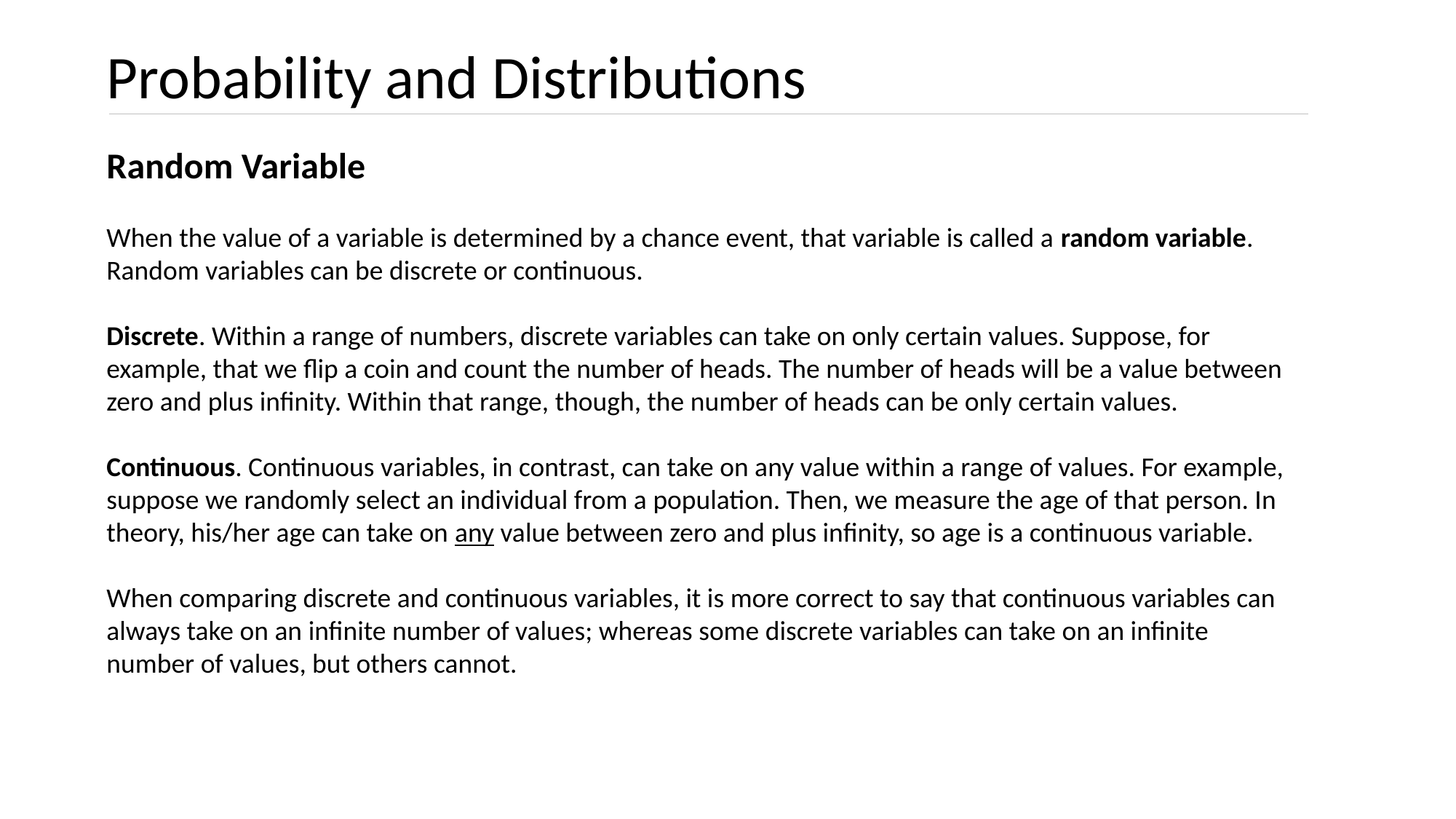

# Probability and Distributions
Random Variable
When the value of a variable is determined by a chance event, that variable is called a random variable.
Random variables can be discrete or continuous.

Discrete. Within a range of numbers, discrete variables can take on only certain values. Suppose, for example, that we flip a coin and count the number of heads. The number of heads will be a value between zero and plus infinity. Within that range, though, the number of heads can be only certain values.

Continuous. Continuous variables, in contrast, can take on any value within a range of values. For example, suppose we randomly select an individual from a population. Then, we measure the age of that person. In theory, his/her age can take on any value between zero and plus infinity, so age is a continuous variable.

When comparing discrete and continuous variables, it is more correct to say that continuous variables can always take on an infinite number of values; whereas some discrete variables can take on an infinite number of values, but others cannot.